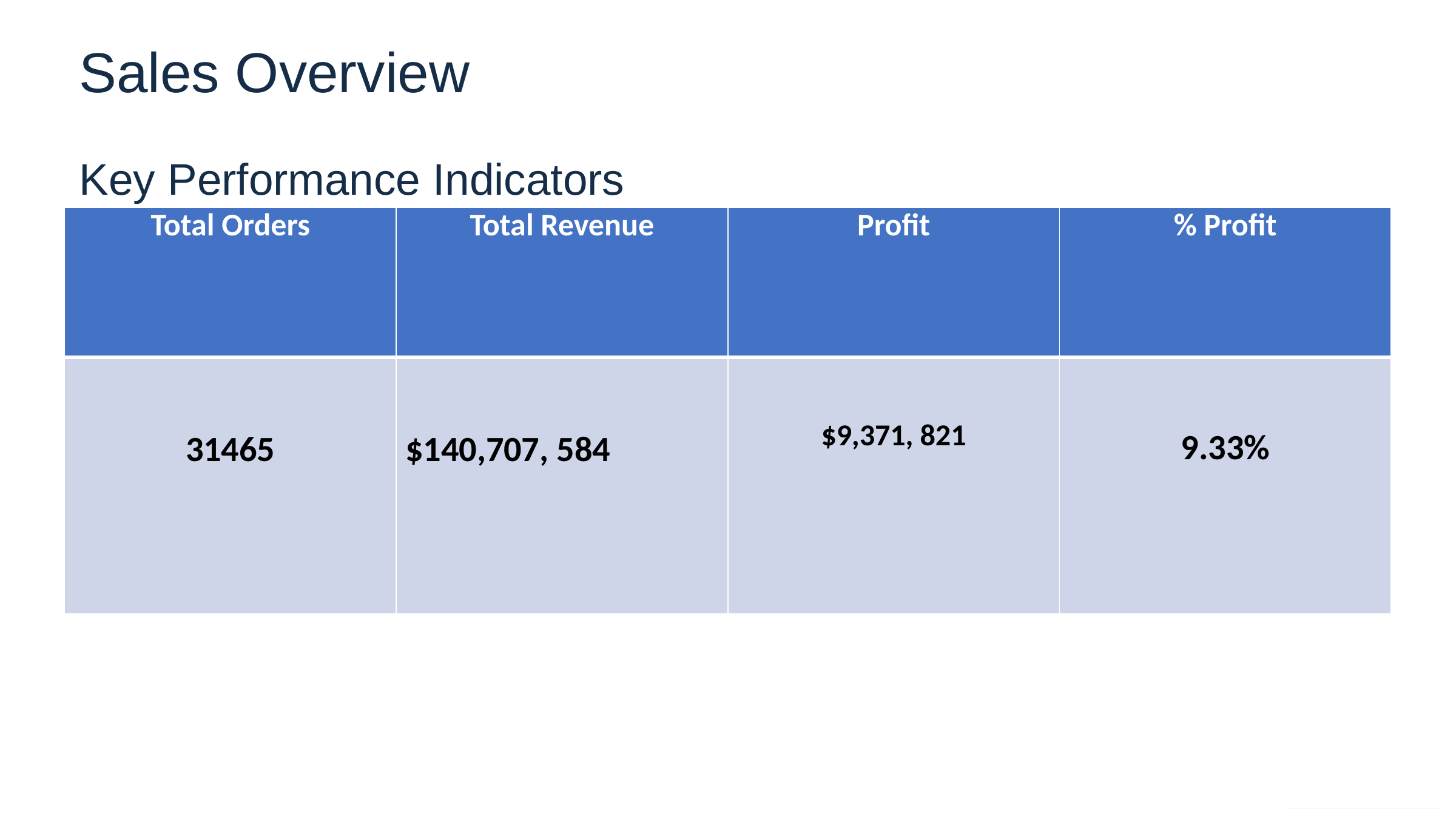

Sales Overview
Key Performance Indicators
| Total Orders | Total Revenue | Profit | % Profit |
| --- | --- | --- | --- |
| 31465 | $140,707, 584 | $9,371, 821 | 9.33% |